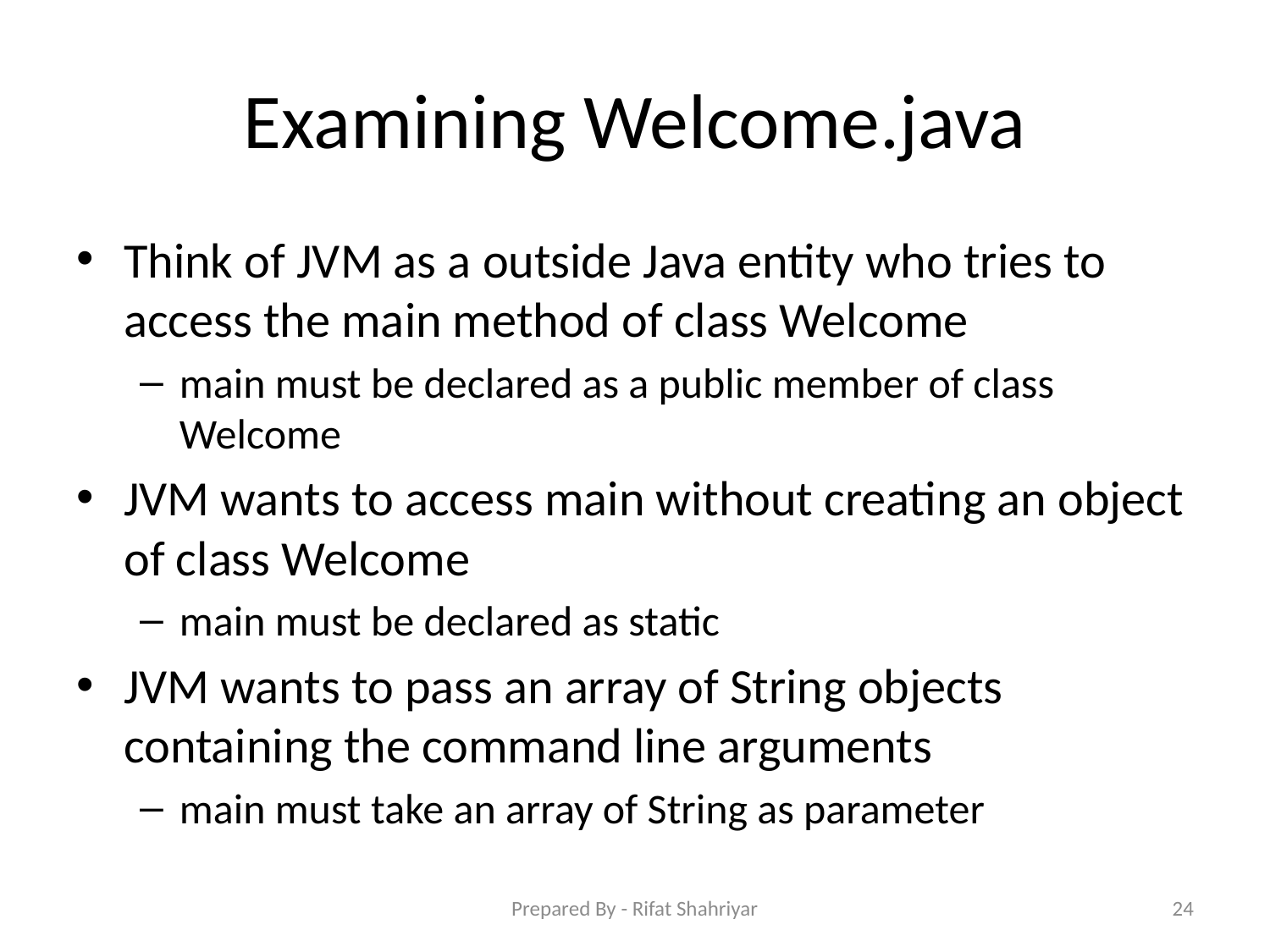

# Examining Welcome.java
Think of JVM as a outside Java entity who tries to access the main method of class Welcome
main must be declared as a public member of class Welcome
JVM wants to access main without creating an object of class Welcome
main must be declared as static
JVM wants to pass an array of String objects containing the command line arguments
main must take an array of String as parameter

Prepared By - Rifat Shahriyar
24